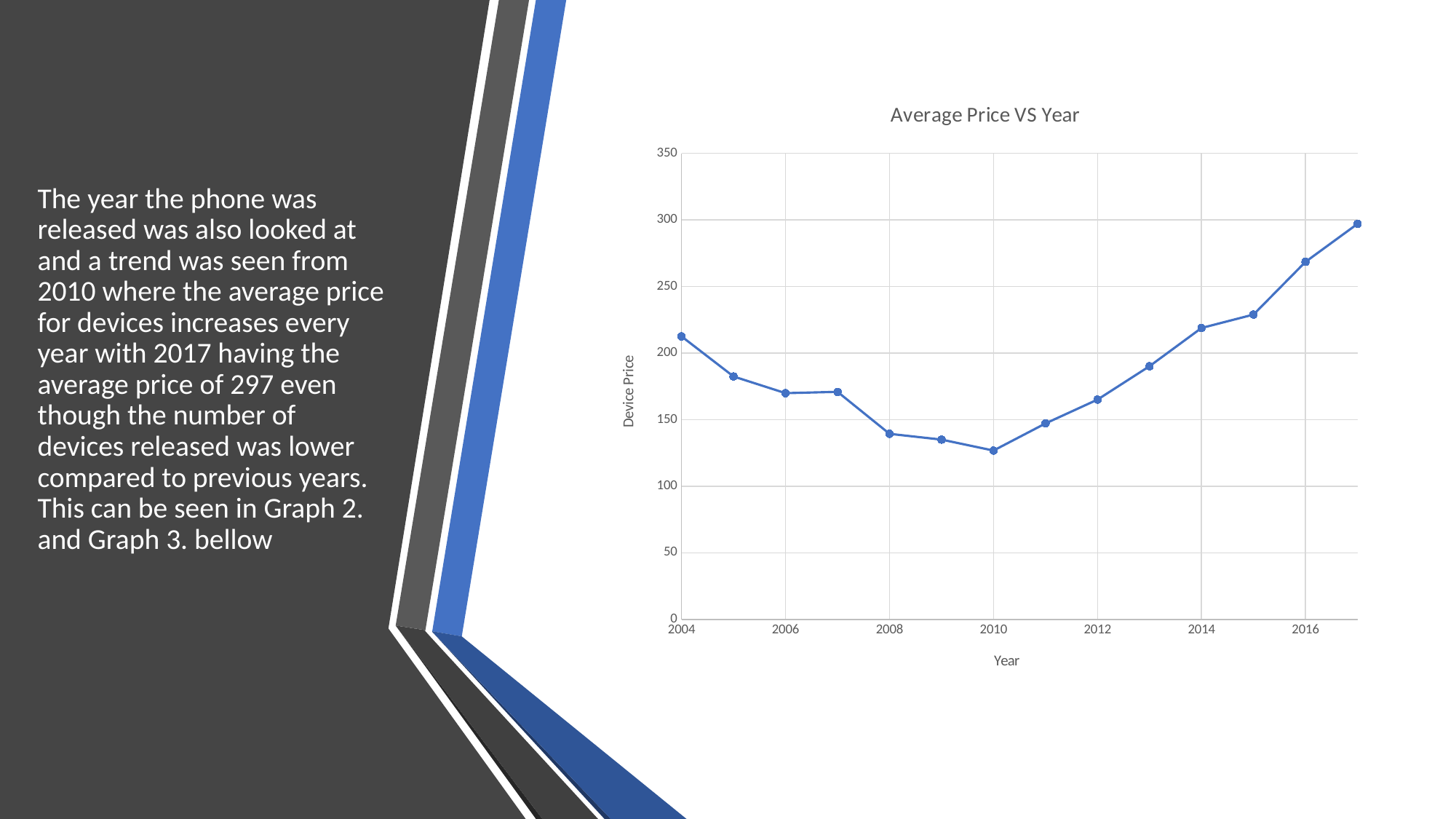

# The year the phone was released was also looked at and a trend was seen from 2010 where the average price for devices increases every year with 2017 having the average price of 297 even though the number of devices released was lower compared to previous years. This can be seen in Graph 2. and Graph 3. bellow

### Chart: Average Price VS Year

| Category | Average Price |
|---|---|